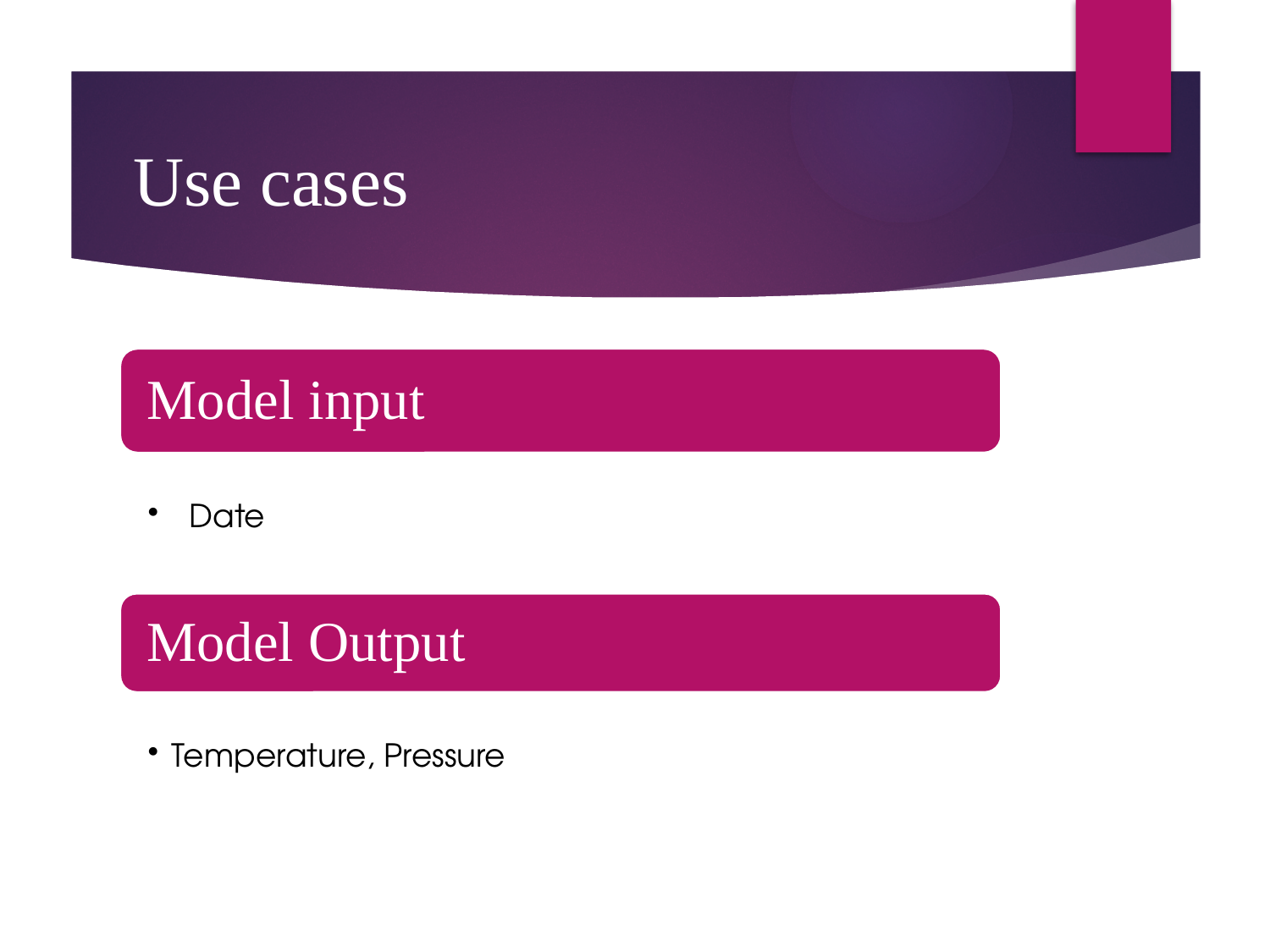

# Use cases
Model input

  Date
Model Output

Temperature, Pressure